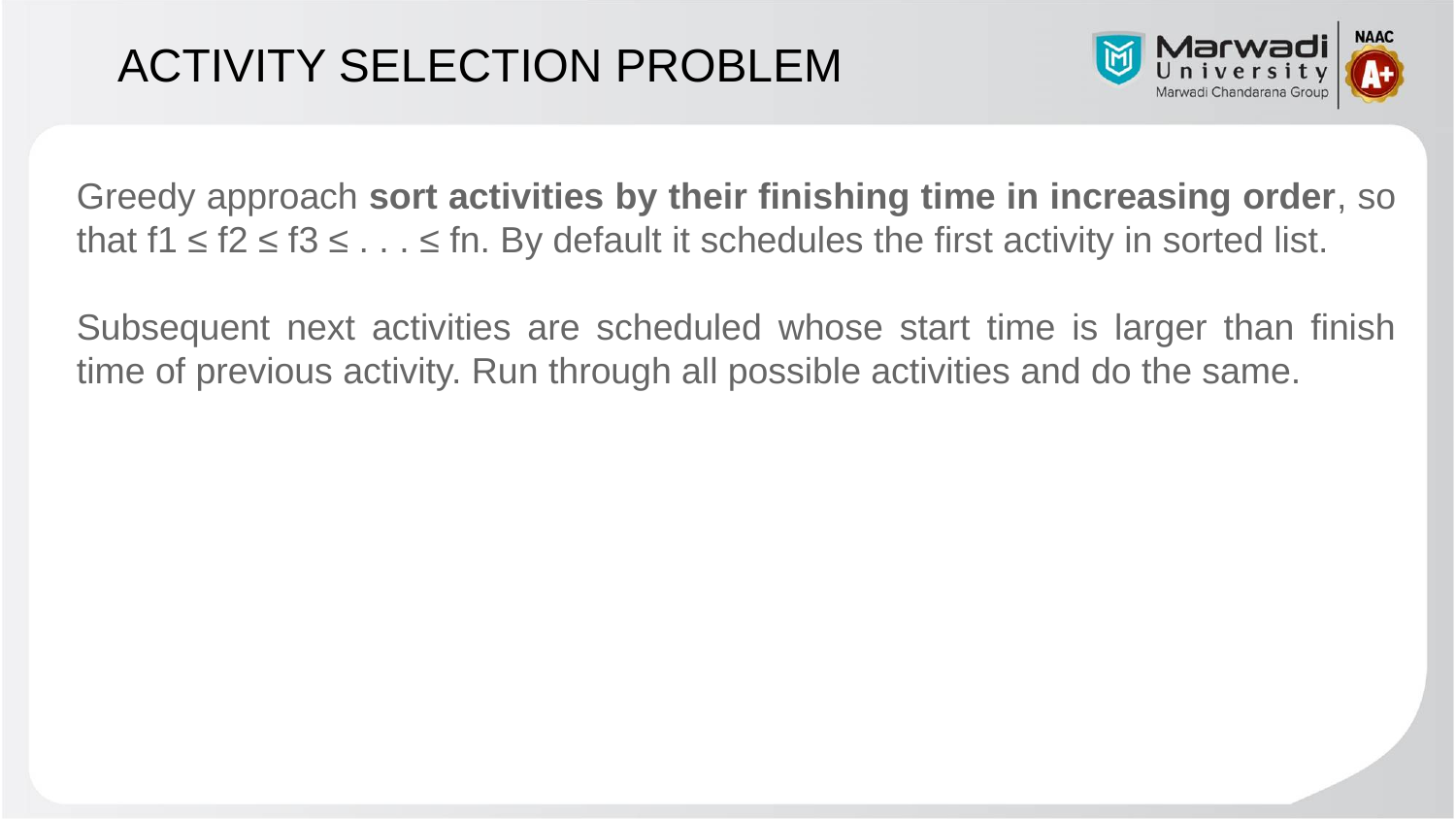

ACTIVITY SELECTION PROBLEM
Greedy approach sort activities by their finishing time in increasing order, so that f1 ≤ f2 ≤ f3 ≤ . . . ≤ fn. By default it schedules the first activity in sorted list.

Subsequent next activities are scheduled whose start time is larger than finish time of previous activity. Run through all possible activities and do the same.